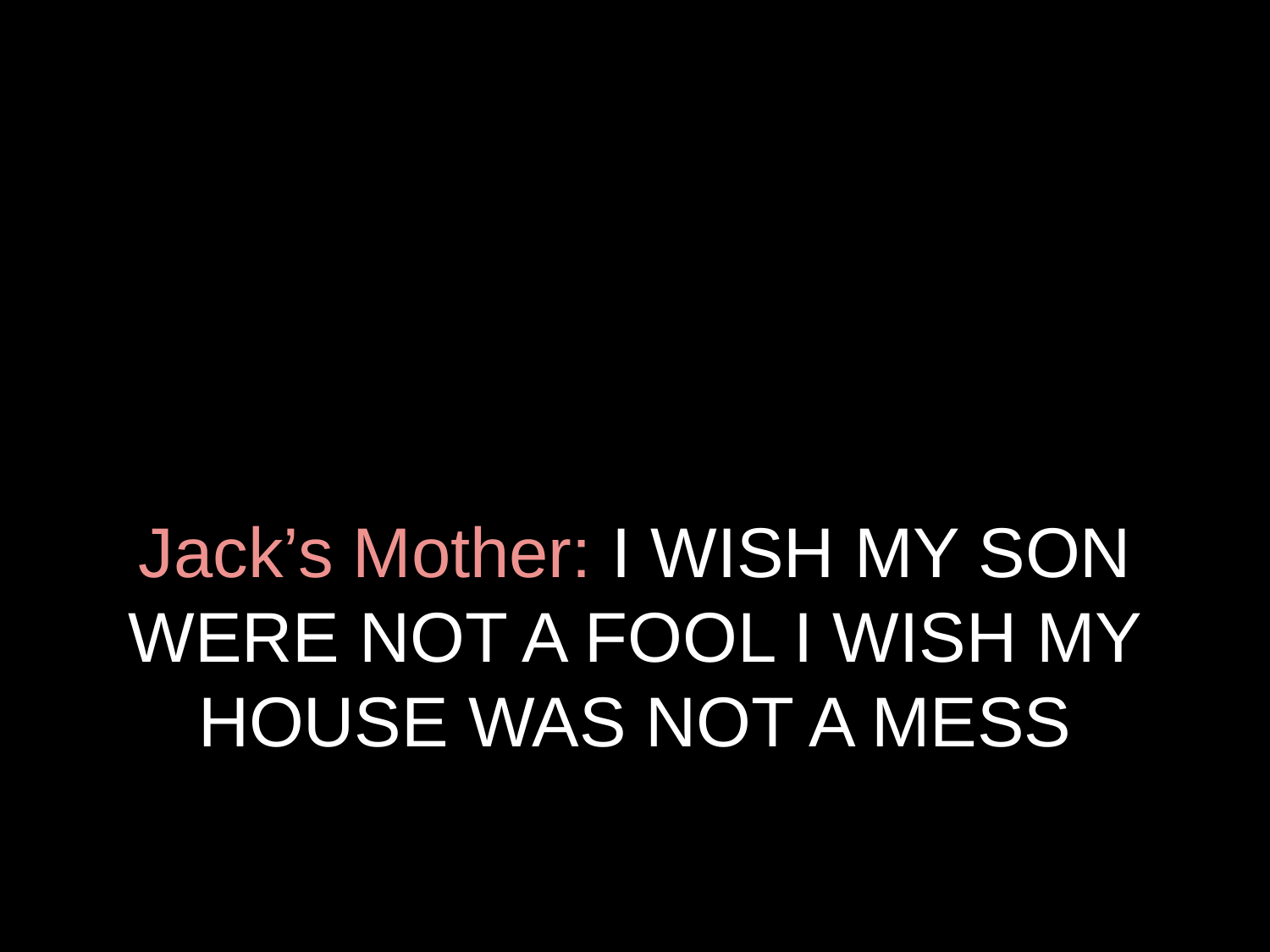

# Jack’s Mother: I WISH MY SON WERE NOT A FOOL I WISH MY HOUSE WAS NOT A MESS